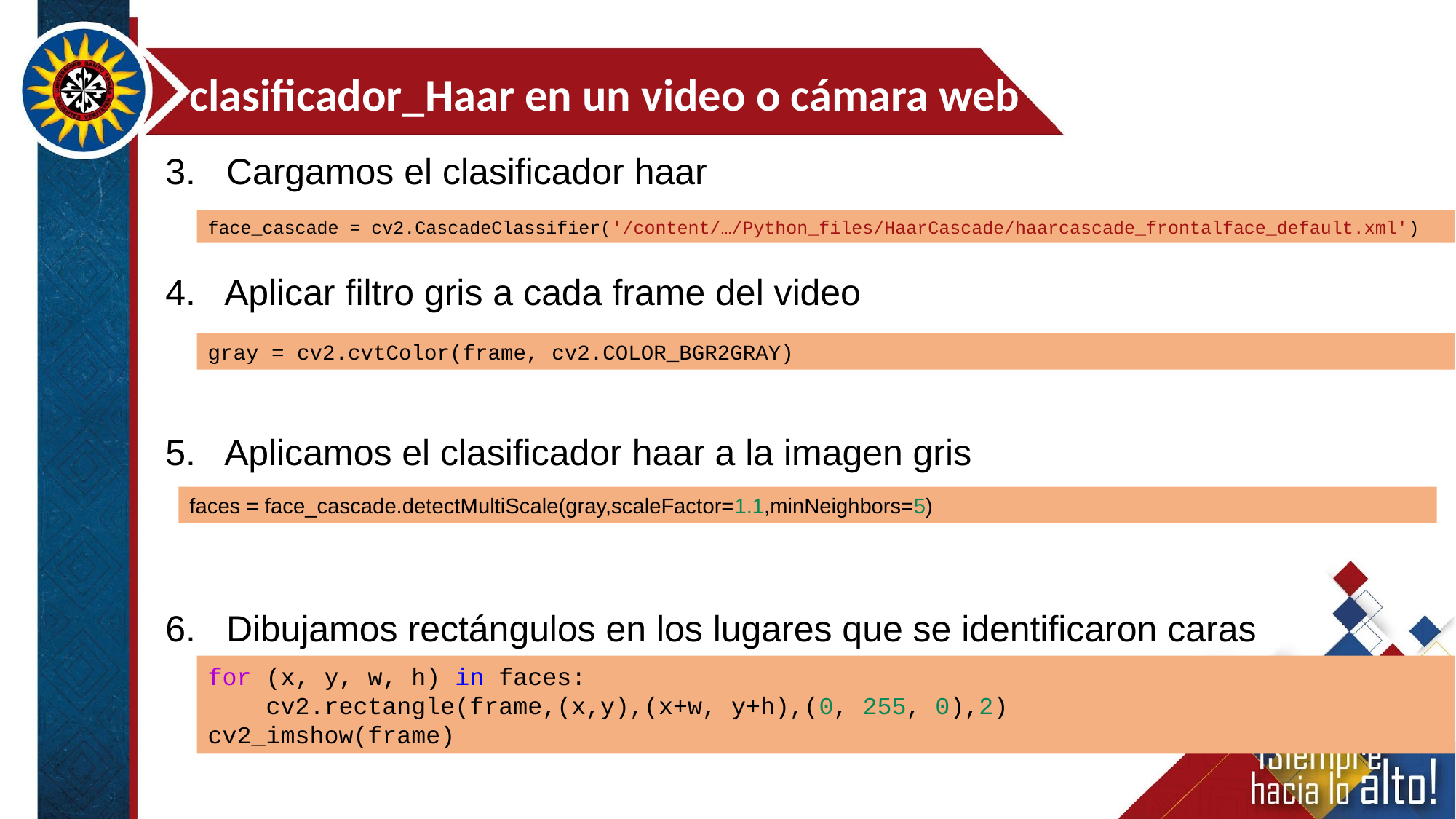

clasificador_Haar en un video o cámara web
3.   Cargamos el clasificador haar
face_cascade = cv2.CascadeClassifier('/content/…/Python_files/HaarCascade/haarcascade_frontalface_default.xml')
4.   Aplicar filtro gris a cada frame del video
gray = cv2.cvtColor(frame, cv2.COLOR_BGR2GRAY)
5.   Aplicamos el clasificador haar a la imagen gris
faces = face_cascade.detectMultiScale(gray,scaleFactor=1.1,minNeighbors=5)
6.   Dibujamos rectángulos en los lugares que se identificaron caras
for (x, y, w, h) in faces:
    cv2.rectangle(frame,(x,y),(x+w, y+h),(0, 255, 0),2)
cv2_imshow(frame)